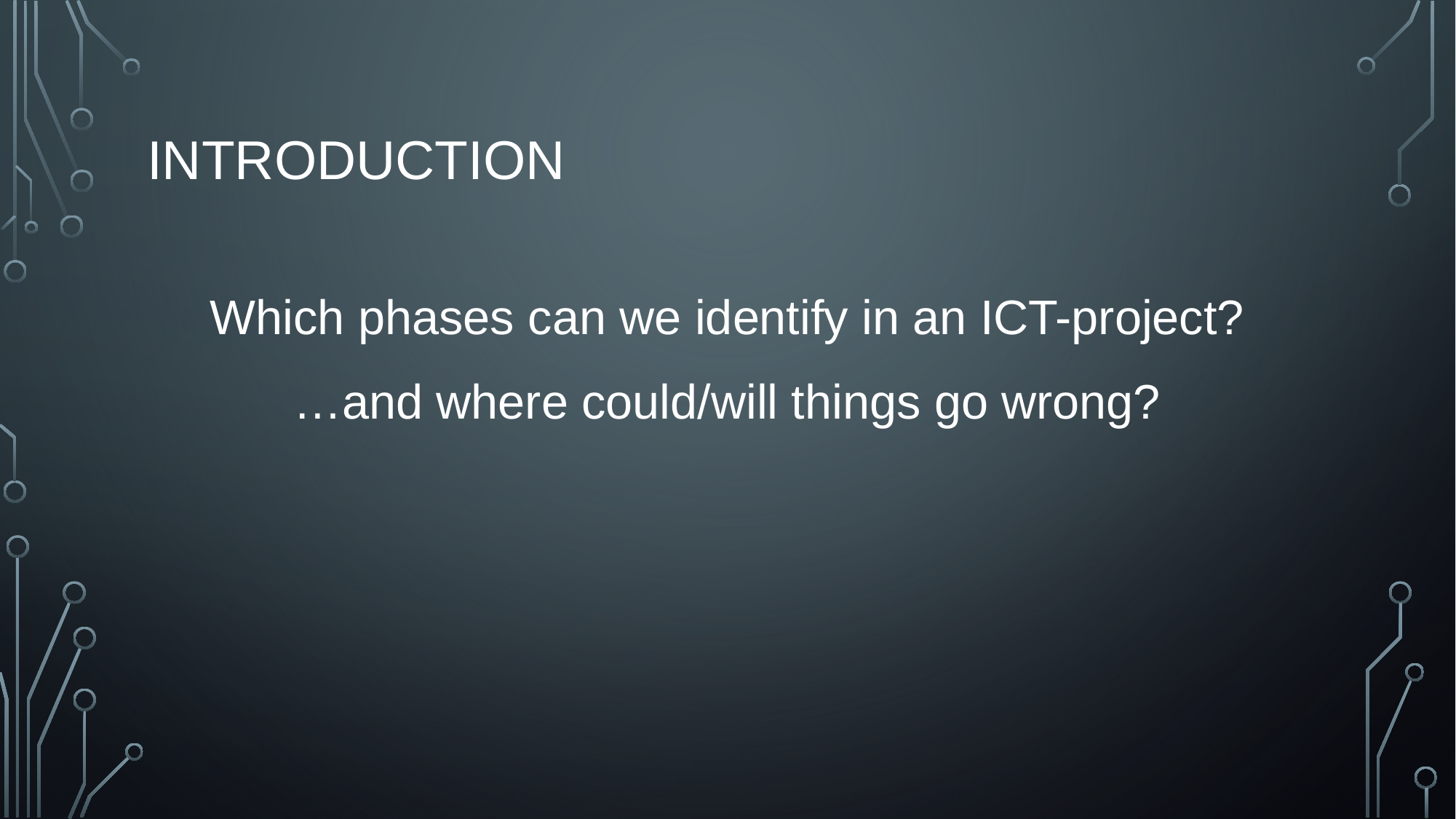

# Introduction
Which phases can we identify in an ICT-project?
…and where could/will things go wrong?